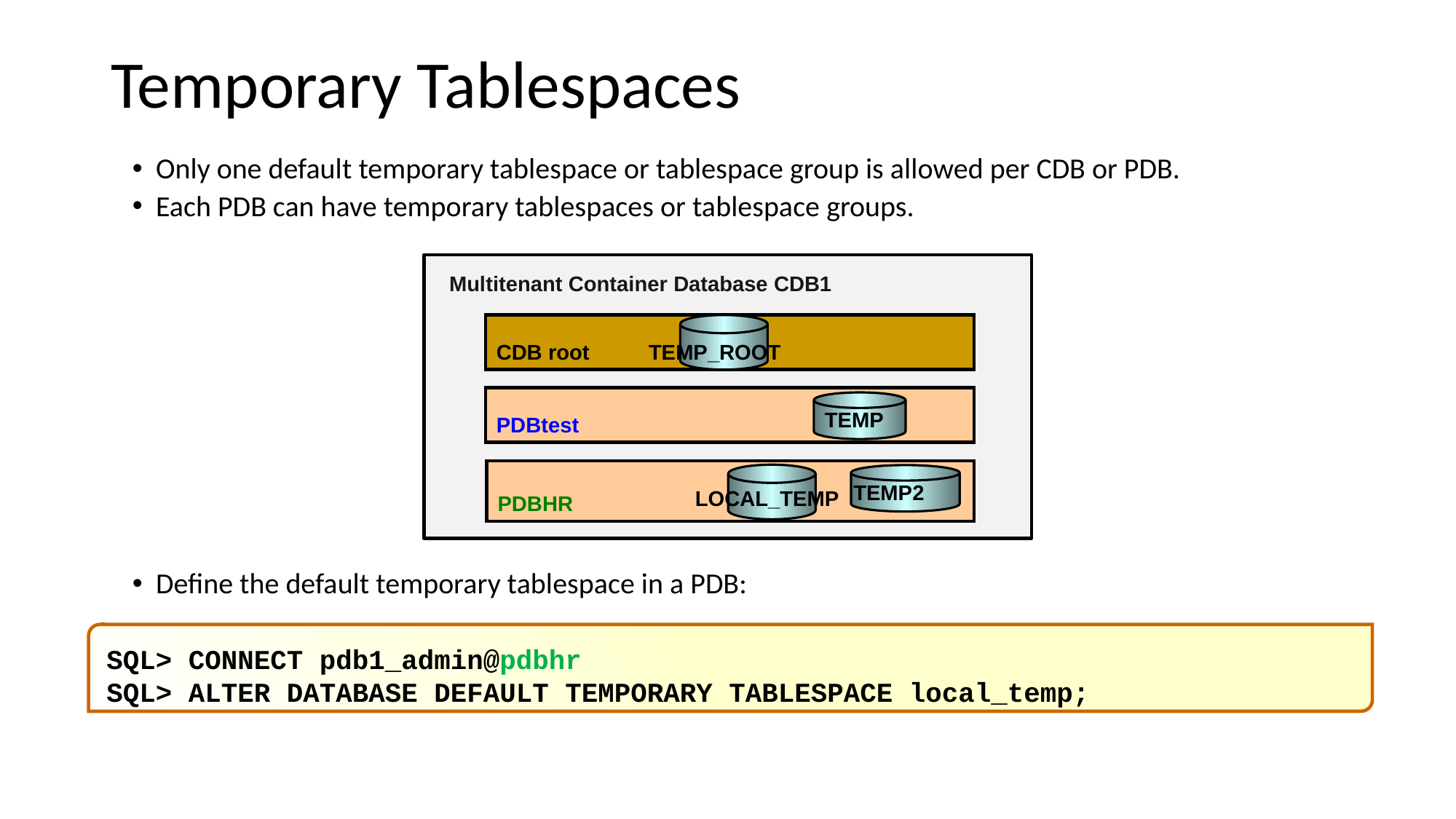

# Temporary Tablespaces
Only one default temporary tablespace or tablespace group is allowed per CDB or PDB.
Each PDB can have temporary tablespaces or tablespace groups.

Define the default temporary tablespace in a PDB:

Multitenant Container Database CDB1
CDB root

TEMP_ROOT

PDBtest

TEMP

PDBHR

TEMP2
LOCAL_TEMP
SQL> CONNECT pdb1_admin@pdbhr
SQL> ALTER DATABASE DEFAULT TEMPORARY TABLESPACE local_temp;